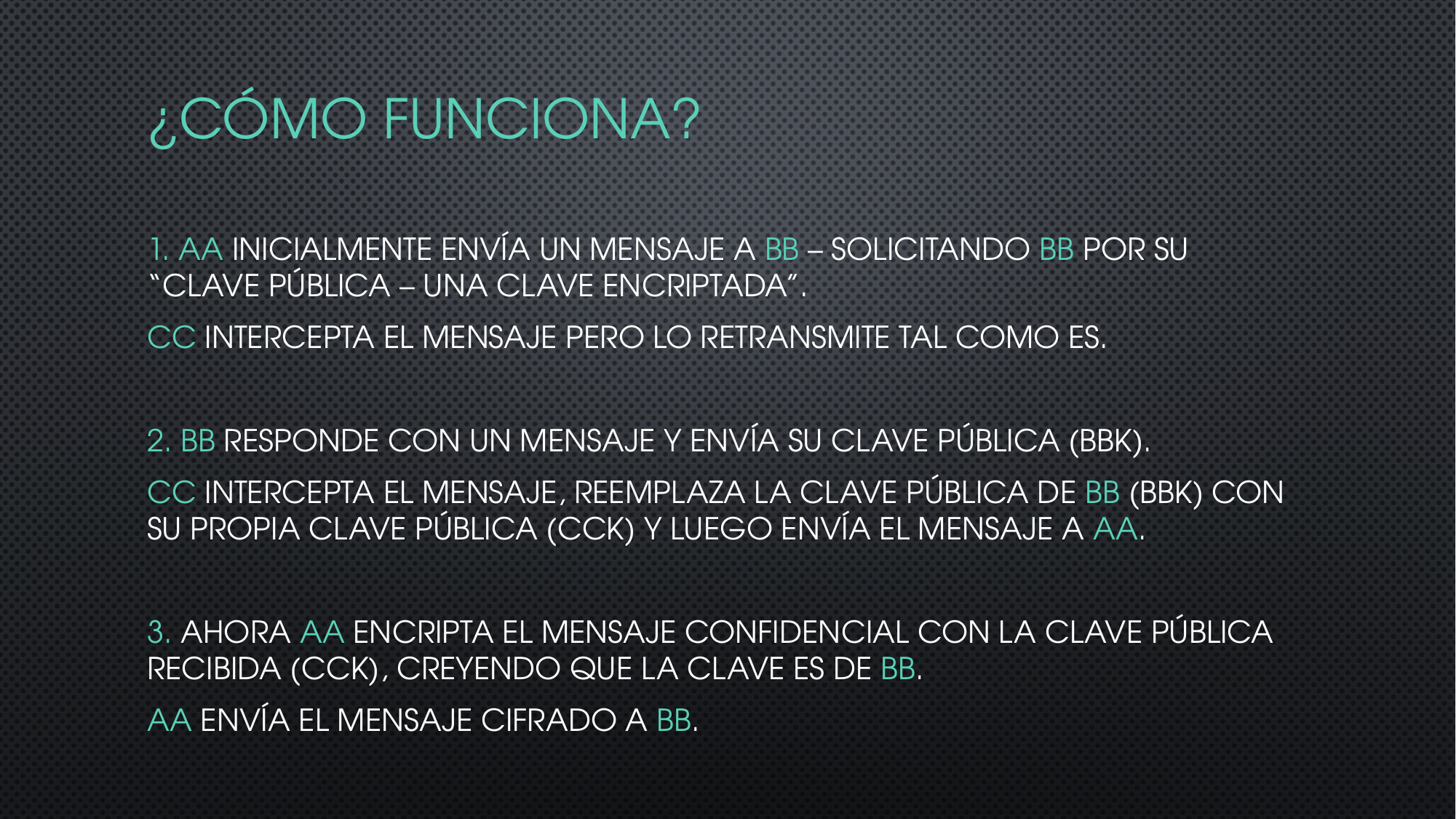

# ¿Cómo funciona?
1. AA inicialmente envía un mensaje a BB – solicitando BB por su “clave pública – una clave encriptada”.
CC intercepta el mensaje pero lo retransmite tal como es.

2. BB responde con un mensaje y envía su clave pública (BBK).
CC intercepta el mensaje, reemplaza la clave pública de BB (BBK) con su propia clave pública (CCK) y luego envía el mensaje a AA.

3. Ahora AA encripta el mensaje confidencial con la clave pública recibida (CCK), creyendo que la clave es de BB.
AA envía el mensaje cifrado a BB.